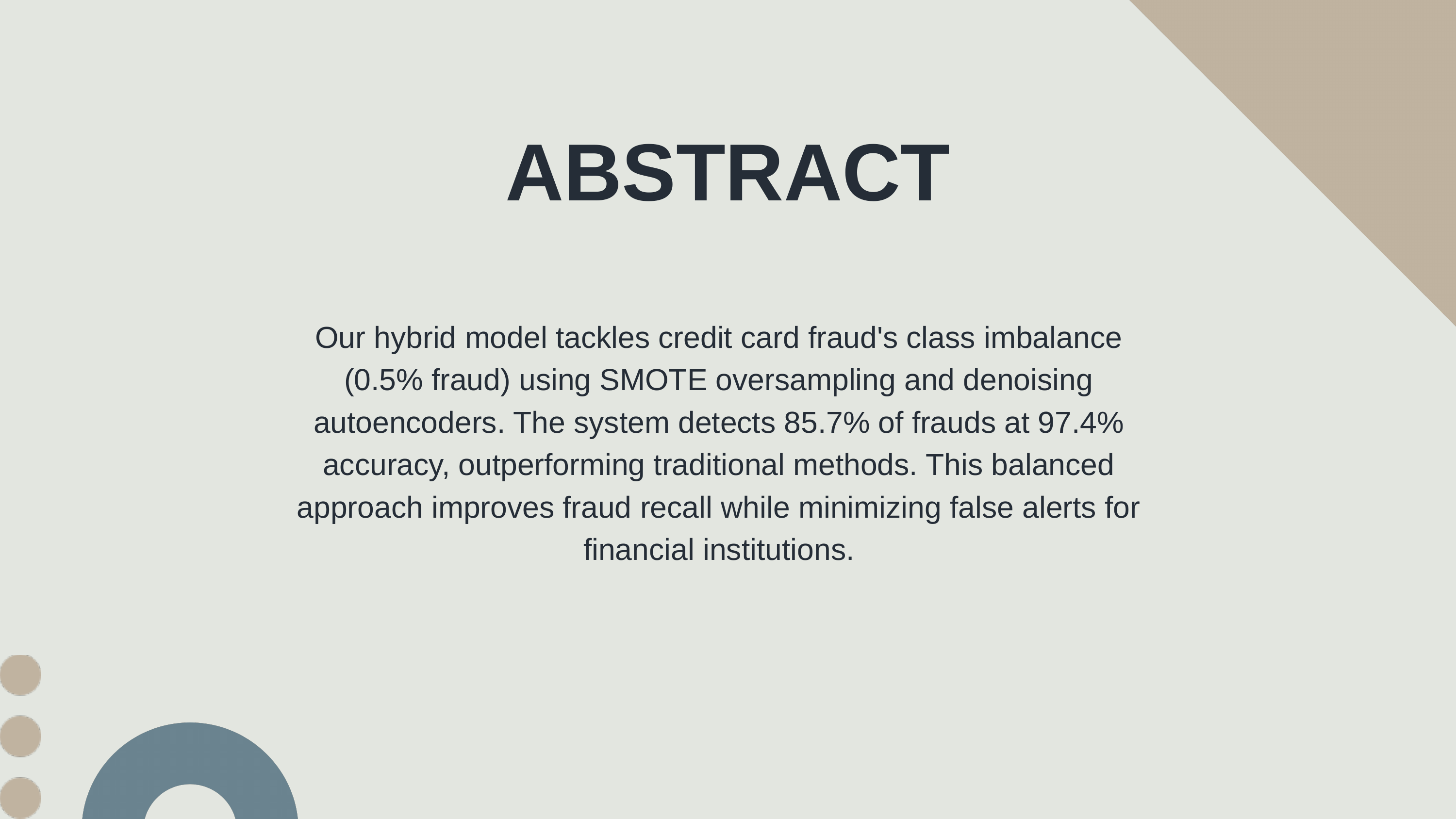

ABSTRACT
Our hybrid model tackles credit card fraud's class imbalance (0.5% fraud) using SMOTE oversampling and denoising autoencoders. The system detects 85.7% of frauds at 97.4% accuracy, outperforming traditional methods. This balanced approach improves fraud recall while minimizing false alerts for financial institutions.